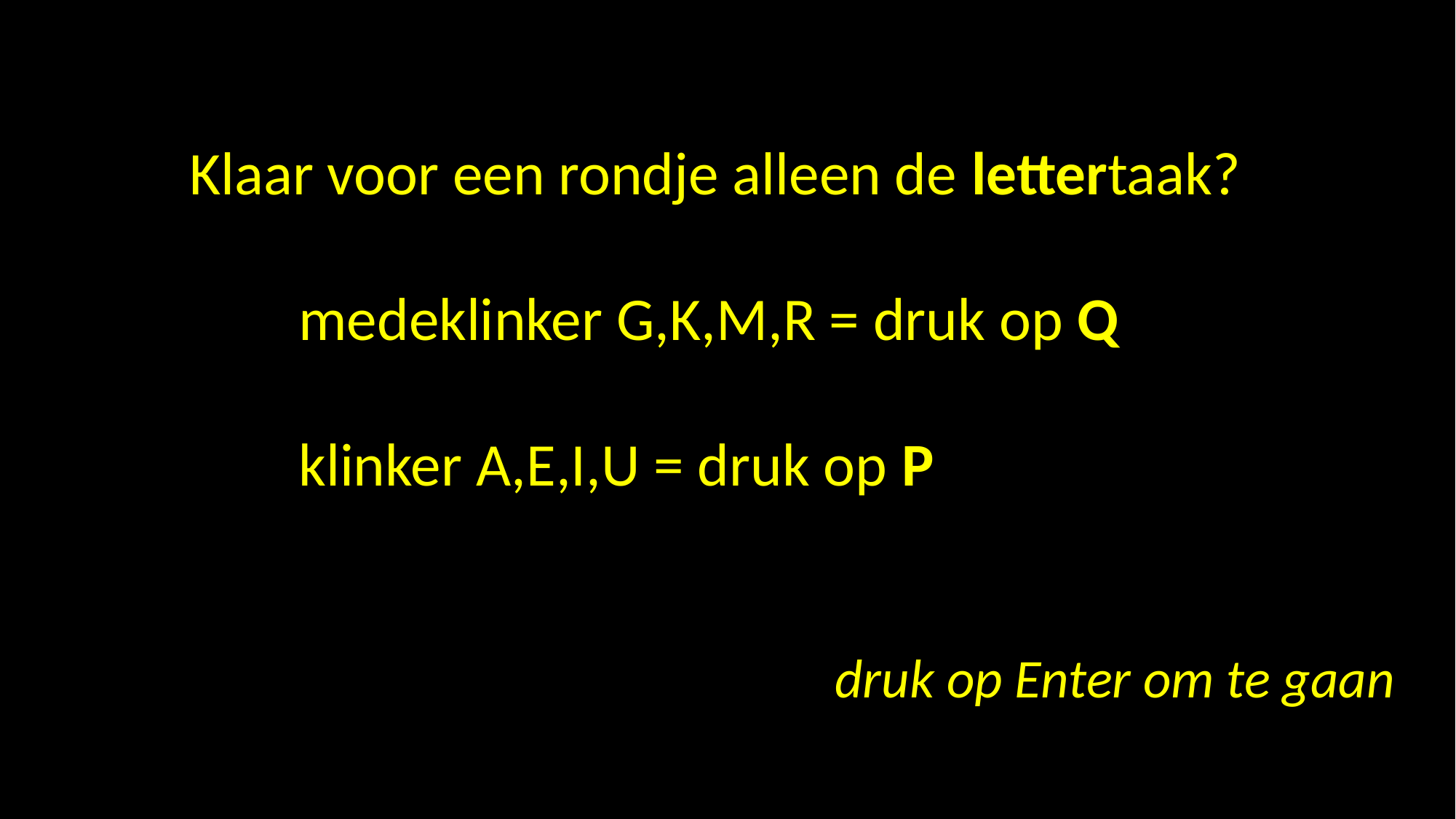

Klaar voor een rondje alleen de lettertaak?

	medeklinker G,K,M,R = druk op Q

	klinker A,E,I,U = druk op P

druk op Enter om te gaan
Druk op Enter om te gaan
Druk op Enter om te gaan